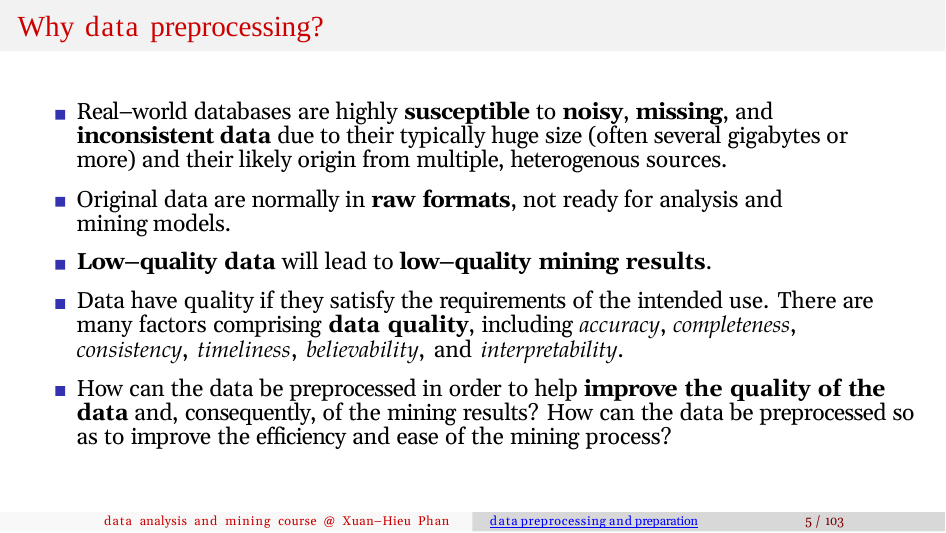

# Why data preprocessing?
Real–world databases are highly susceptible to noisy, missing, and inconsistent data due to their typically huge size (often several gigabytes or more) and their likely origin from multiple, heterogenous sources.
Original data are normally in raw formats, not ready for analysis and mining models.
Low–quality data will lead to low–quality mining results.
Data have quality if they satisfy the requirements of the intended use. There are many factors comprising data quality, including accuracy, completeness, consistency, timeliness, believability, and interpretability.
How can the data be preprocessed in order to help improve the quality of the data and, consequently, of the mining results? How can the data be preprocessed so as to improve the efficiency and ease of the mining process?

data analysis and mining course @ Xuan–Hieu Phan
data preprocessing and preparation
5 / 103